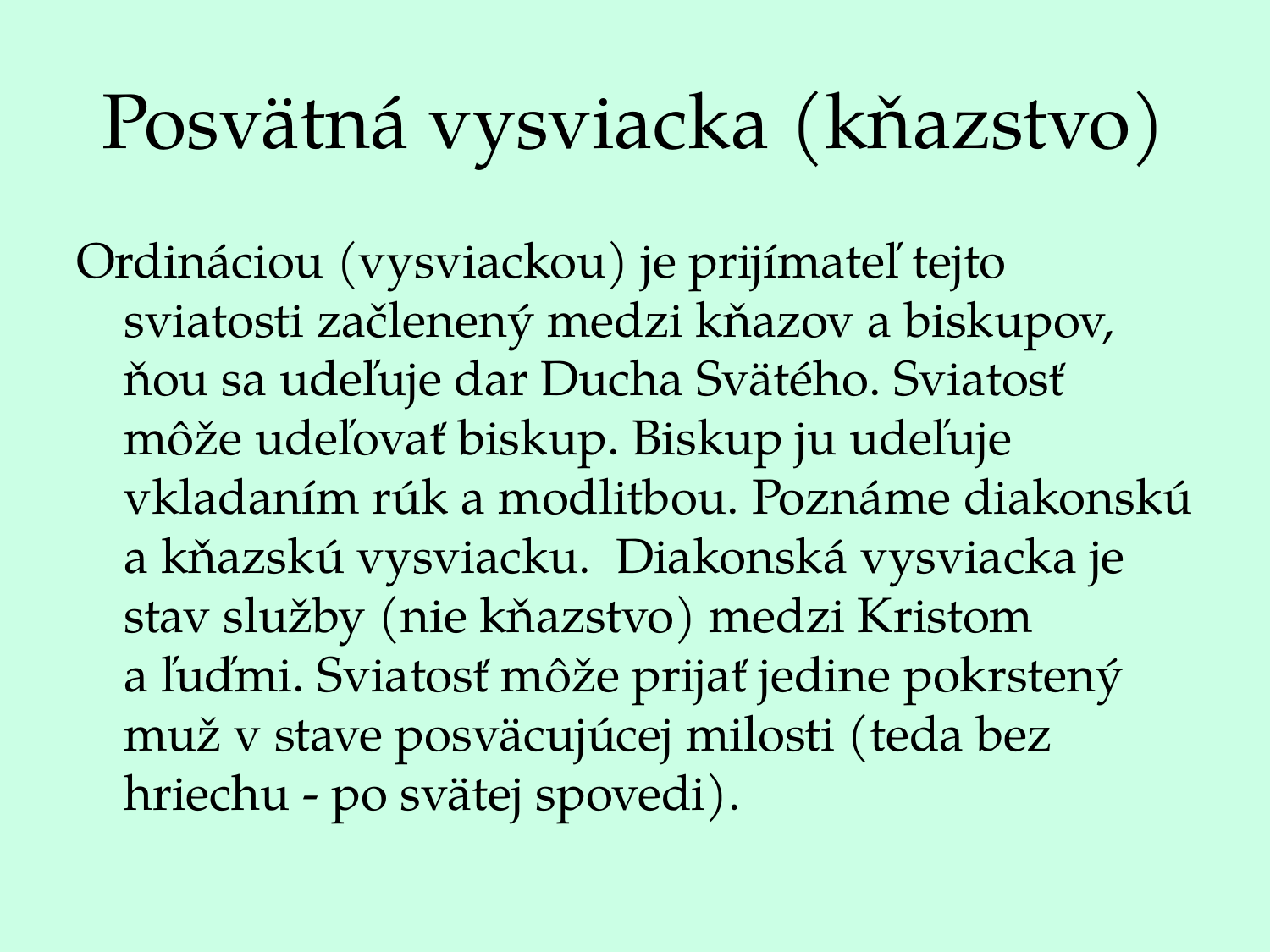

# Posvätná vysviacka (kňazstvo)
Ordináciou (vysviackou) je prijímateľ tejto sviatosti začlenený medzi kňazov a biskupov, ňou sa udeľuje dar Ducha Svätého. Sviatosť môže udeľovať biskup. Biskup ju udeľuje vkladaním rúk a modlitbou. Poznáme diakonskú a kňazskú vysviacku.  Diakonská vysviacka je stav služby (nie kňazstvo) medzi Kristom a ľuďmi. Sviatosť môže prijať jedine pokrstený muž v stave posväcujúcej milosti (teda bez hriechu - po svätej spovedi).